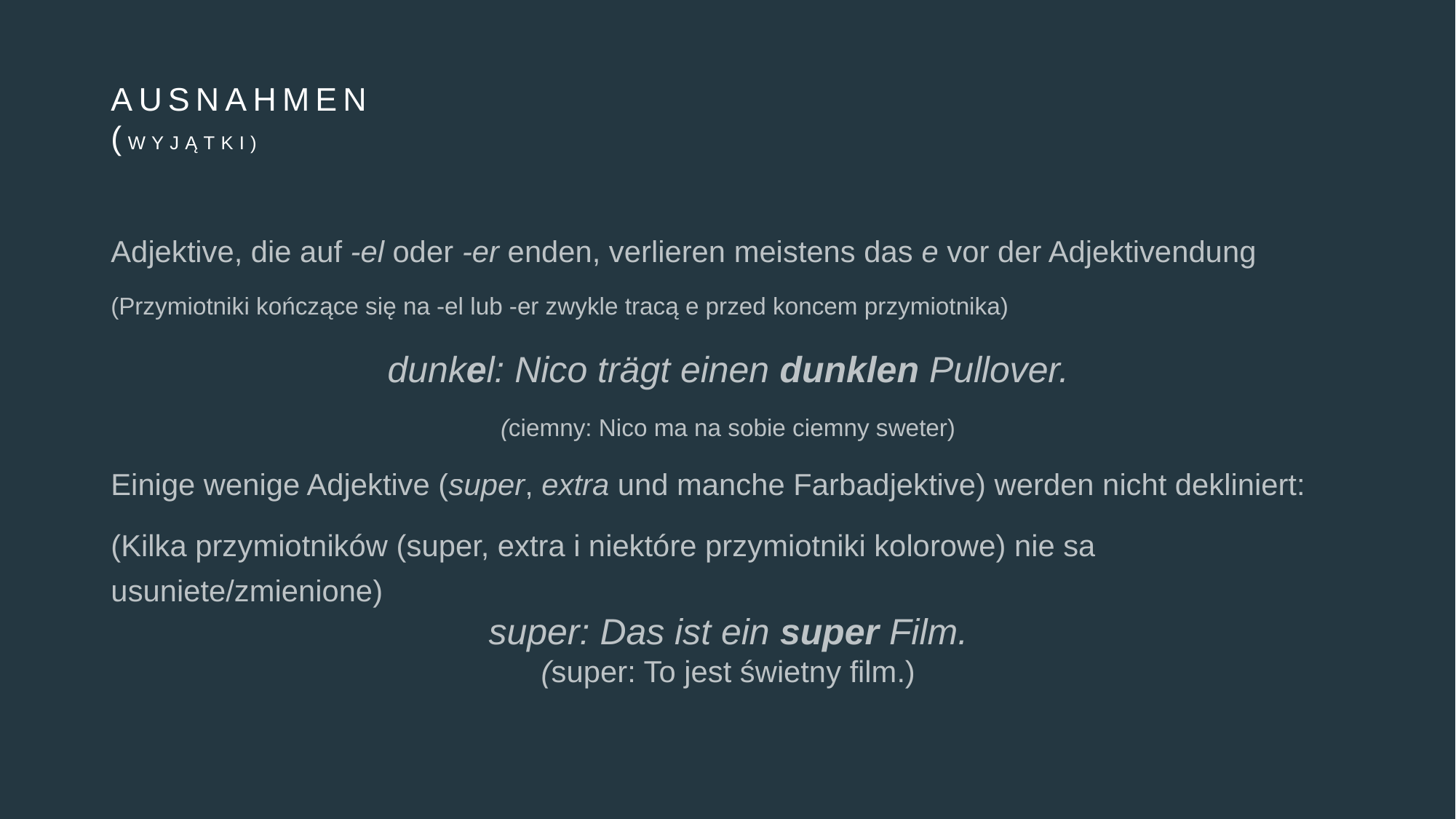

# Ausnahmen (Wyjątki)
Adjektive, die auf -el oder -er enden, verlieren meistens das e vor der Adjektivendung
(Przymiotniki kończące się na -el lub -er zwykle tracą e przed koncem przymiotnika)
dunkel: Nico trägt einen dunklen Pullover.
(ciemny: Nico ma na sobie ciemny sweter)
Einige wenige Adjektive (super, extra und manche Farbadjektive) werden nicht dekliniert:
(Kilka przymiotników (super, extra i niektóre przymiotniki kolorowe) nie sa usuniete/zmienione)
super: Das ist ein super Film.
(super: To jest świetny film.)